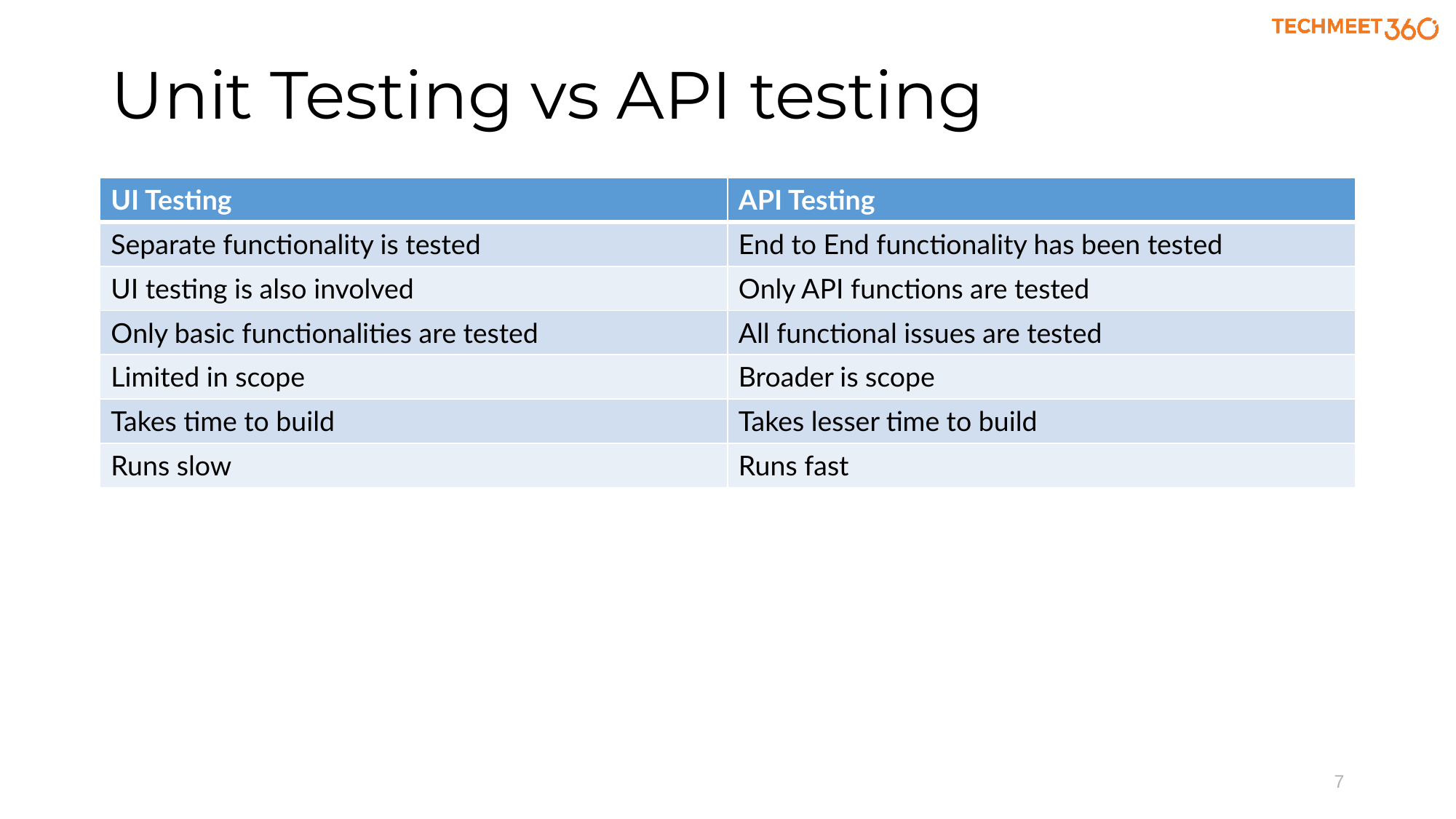

# Unit Testing vs API testing
| UI Testing | API Testing |
| --- | --- |
| Separate functionality is tested | End to End functionality has been tested |
| UI testing is also involved | Only API functions are tested |
| Only basic functionalities are tested | All functional issues are tested |
| Limited in scope | Broader is scope |
| Takes time to build | Takes lesser time to build |
| Runs slow | Runs fast |
7